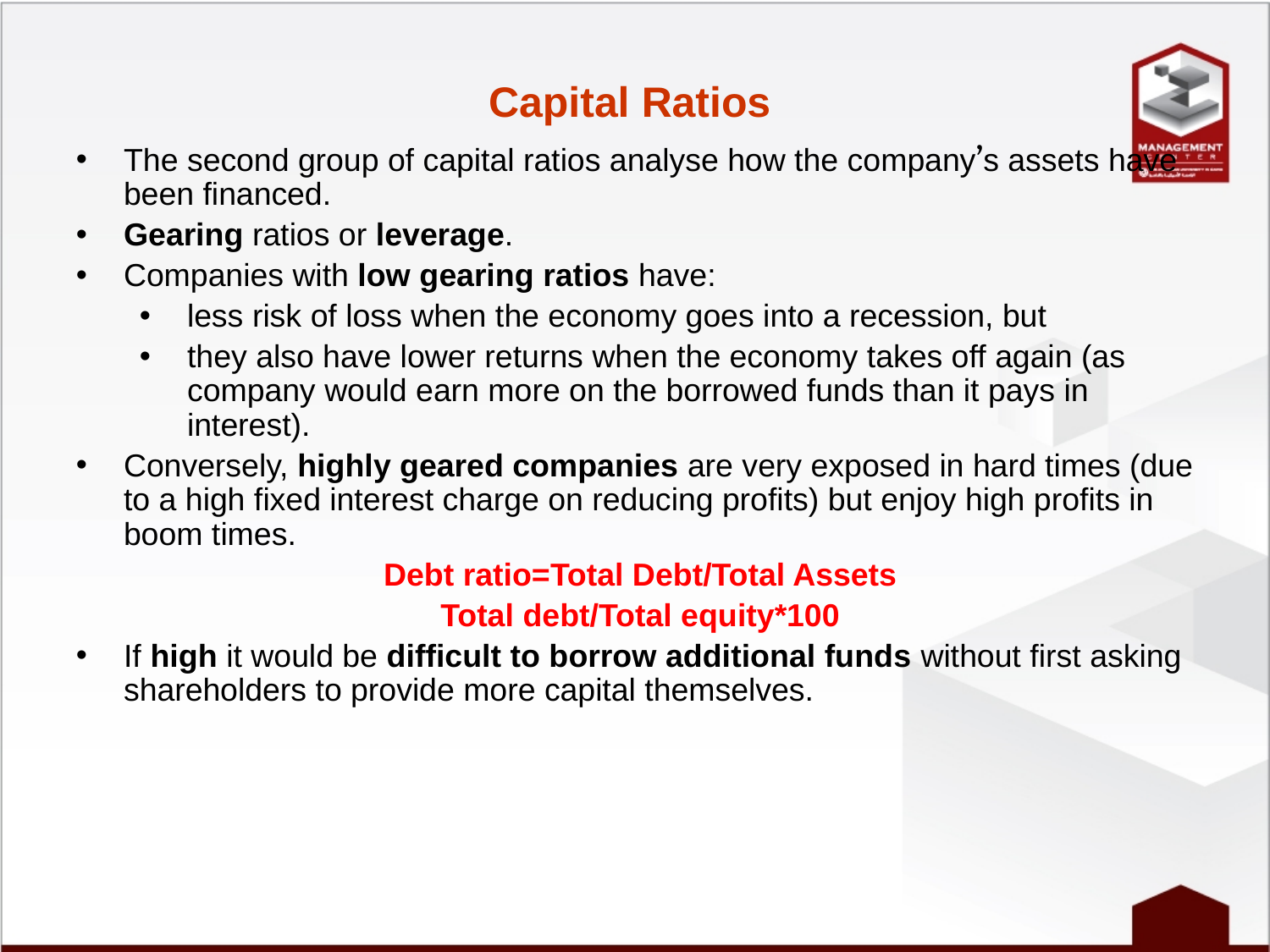

Capital Ratios
The second group of capital ratios analyse how the company’s assets have been financed.
Gearing ratios or leverage.
Companies with low gearing ratios have:
less risk of loss when the economy goes into a recession, but
they also have lower returns when the economy takes off again (as company would earn more on the borrowed funds than it pays in interest).
Conversely, highly geared companies are very exposed in hard times (due to a high fixed interest charge on reducing profits) but enjoy high profits in boom times.
Debt ratio=Total Debt/Total Assets
Total debt/Total equity*100
If high it would be difficult to borrow additional funds without first asking shareholders to provide more capital themselves.